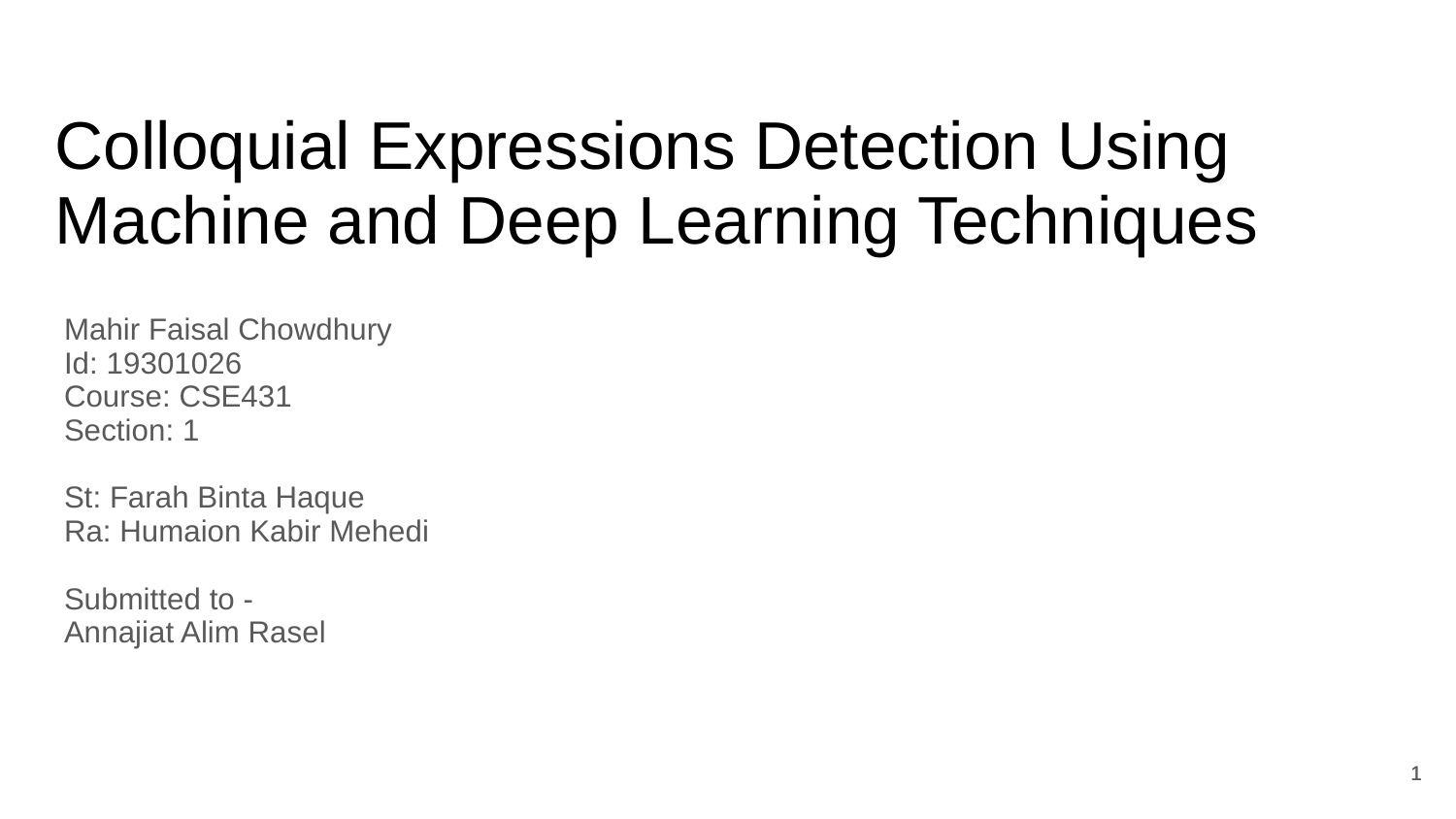

Colloquial Expressions Detection Using Machine and Deep Learning Techniques
Mahir Faisal Chowdhury
Id: 19301026
Course: CSE431
Section: 1

St: Farah Binta Haque
Ra: Humaion Kabir Mehedi

Submitted to -
Annajiat Alim Rasel
1
1